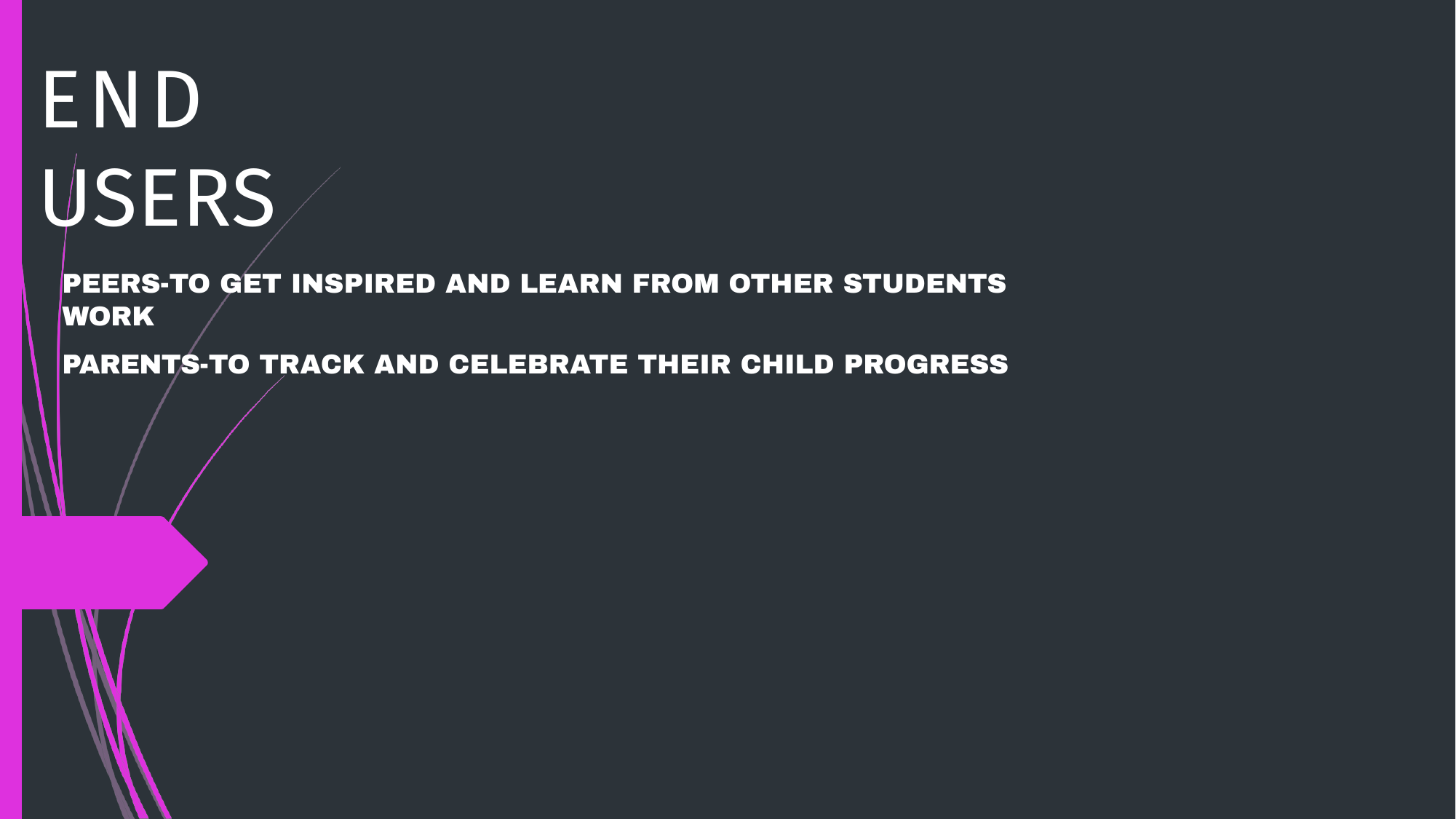

# END USERS
PEERS-TO GET INSPIRED AND LEARN FROM OTHER STUDENTS WORK
PARENTS-TO TRACK AND CELEBRATE THEIR CHILD PROGRESS